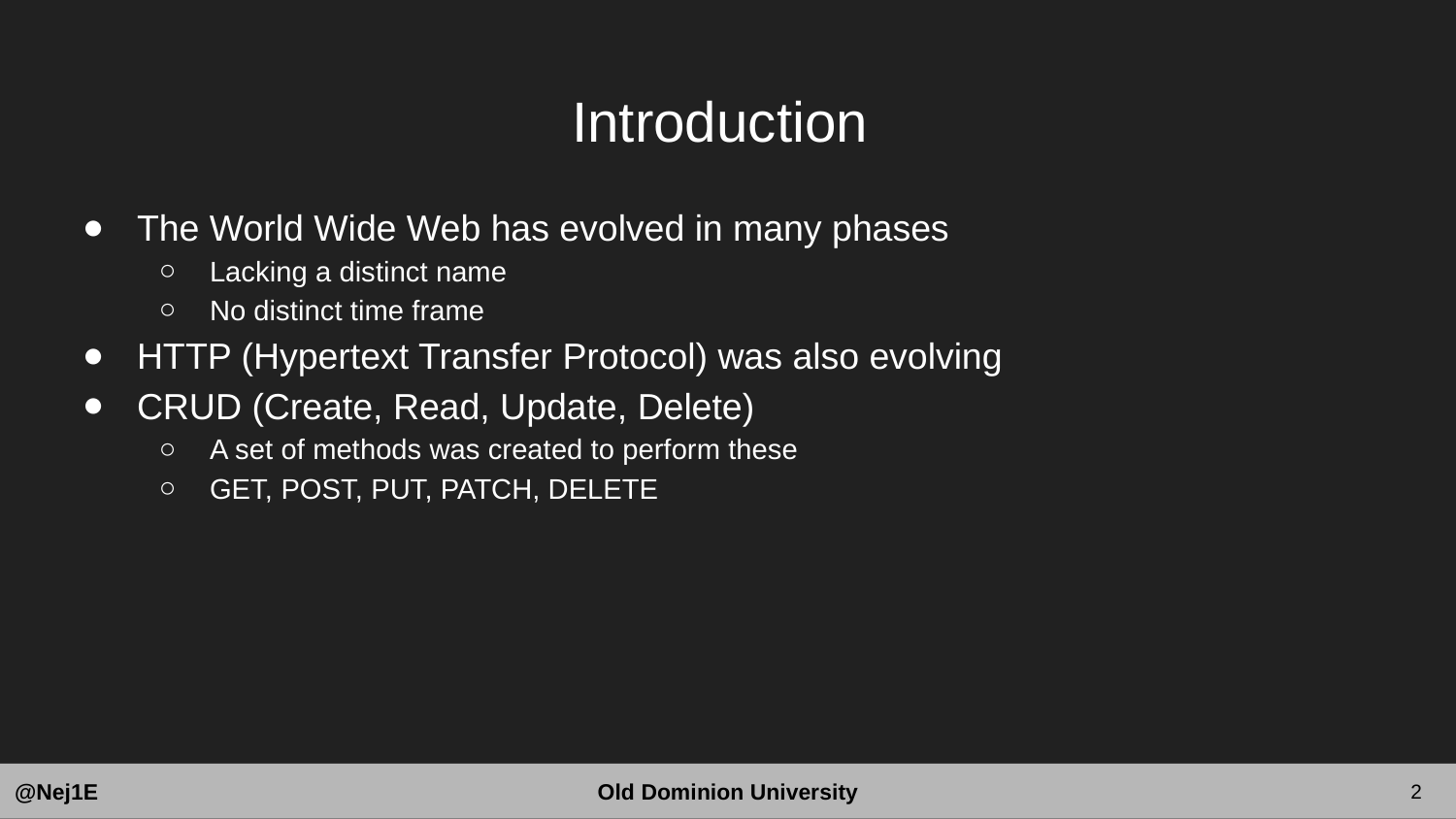

# Introduction
The World Wide Web has evolved in many phases
Lacking a distinct name
No distinct time frame
HTTP (Hypertext Transfer Protocol) was also evolving
CRUD (Create, Read, Update, Delete)
A set of methods was created to perform these
GET, POST, PUT, PATCH, DELETE
2